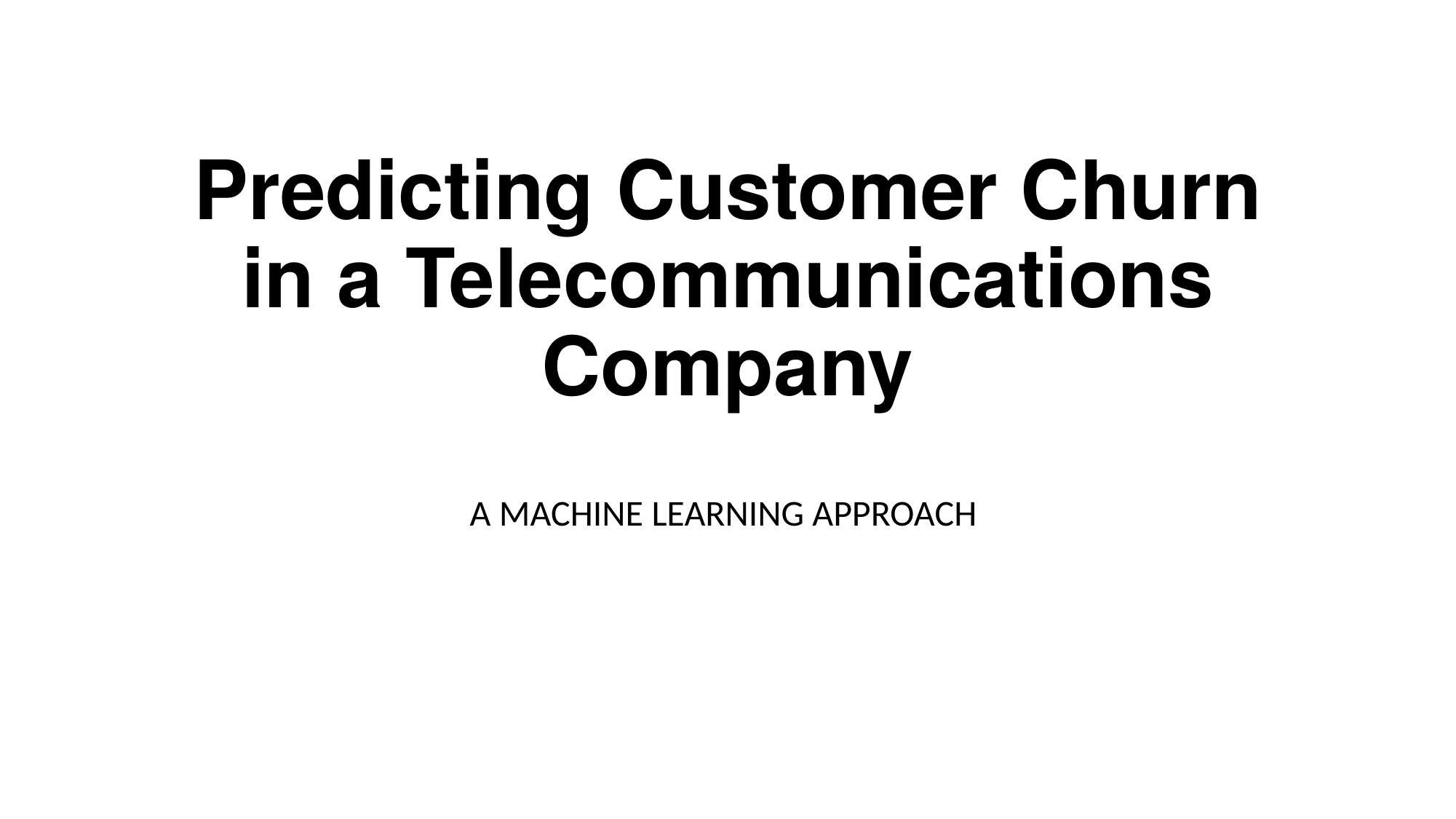

# Predicting Customer Churn in a Telecommunications Company

A MACHINE LEARNING APPROACH